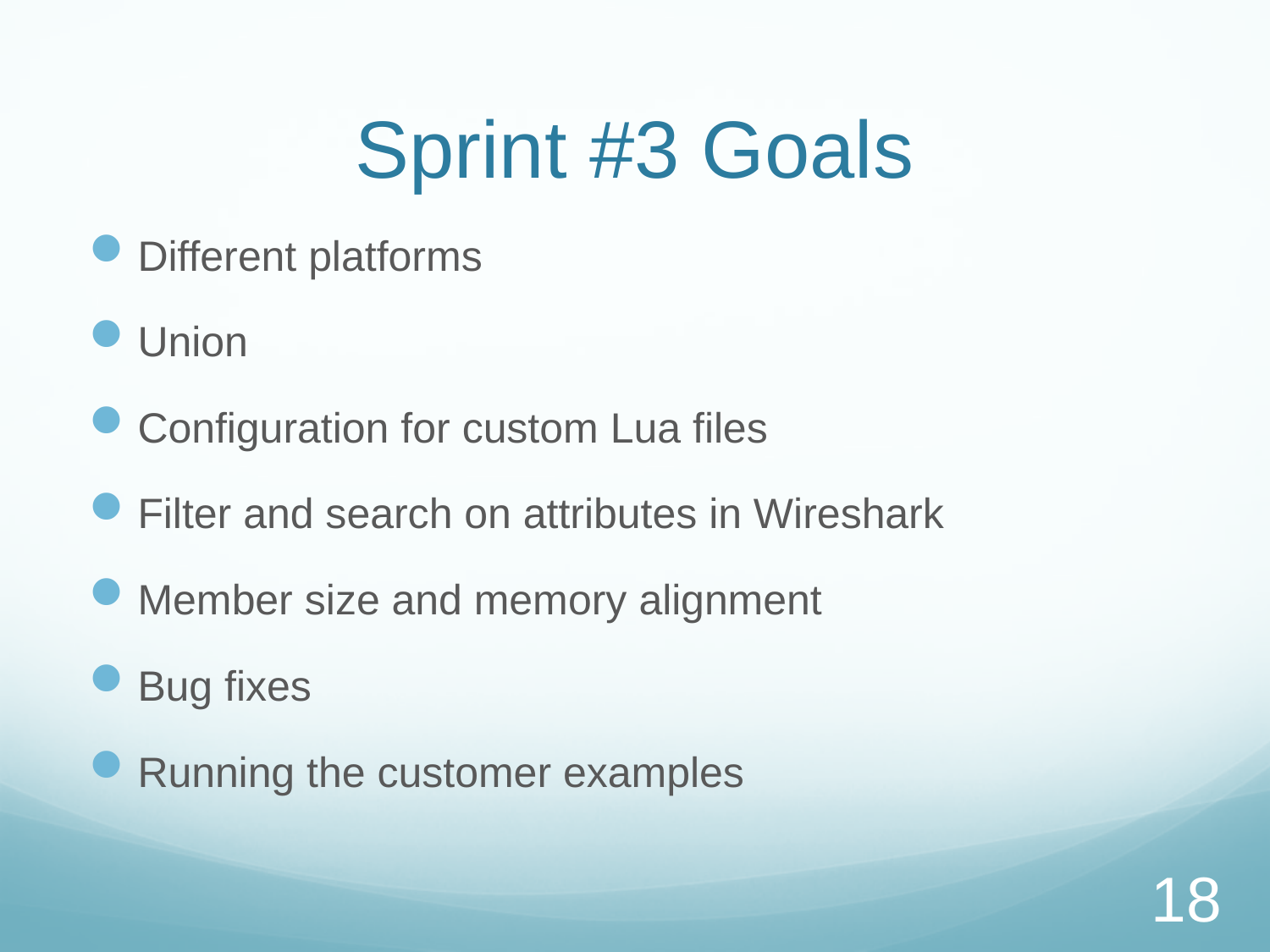

# Sprint #3 Goals
Different platforms
Union
Configuration for custom Lua files
Filter and search on attributes in Wireshark
Member size and memory alignment
Bug fixes
Running the customer examples
18